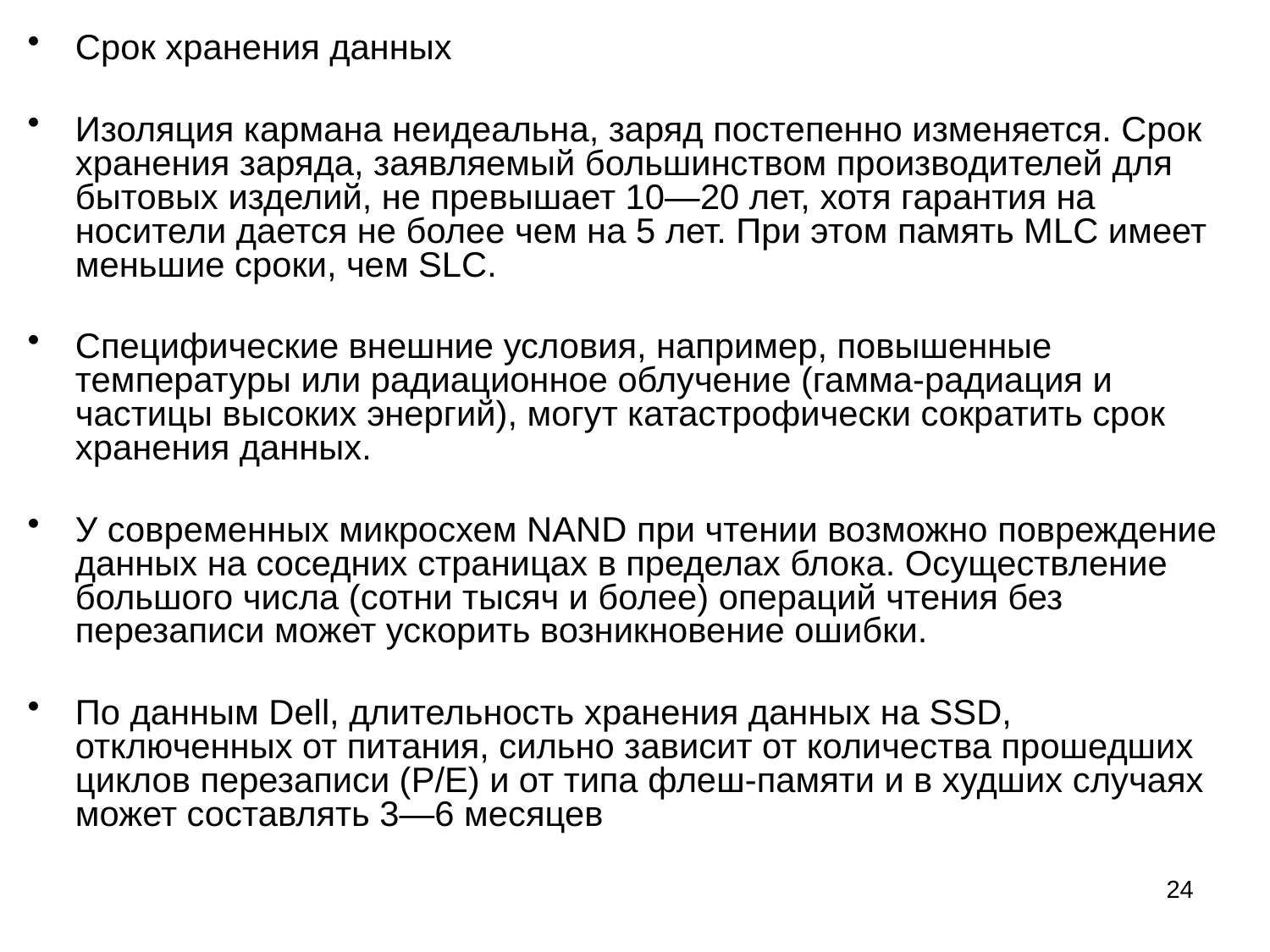

Срок хранения данных

Изоляция кармана неидеальна, заряд постепенно изменяется. Срок хранения заряда, заявляемый большинством производителей для бытовых изделий, не превышает 10—20 лет, хотя гарантия на носители дается не более чем на 5 лет. При этом память MLC имеет меньшие сроки, чем SLC.

Специфические внешние условия, например, повышенные температуры или радиационное облучение (гамма-радиация и частицы высоких энергий), могут катастрофически сократить срок хранения данных.

У современных микросхем NAND при чтении возможно повреждение данных на соседних страницах в пределах блока. Осуществление большого числа (сотни тысяч и более) операций чтения без перезаписи может ускорить возникновение ошибки.

По данным Dell, длительность хранения данных на SSD, отключенных от питания, сильно зависит от количества прошедших циклов перезаписи (P/E) и от типа флеш-памяти и в худших случаях может составлять 3—6 месяцев
24